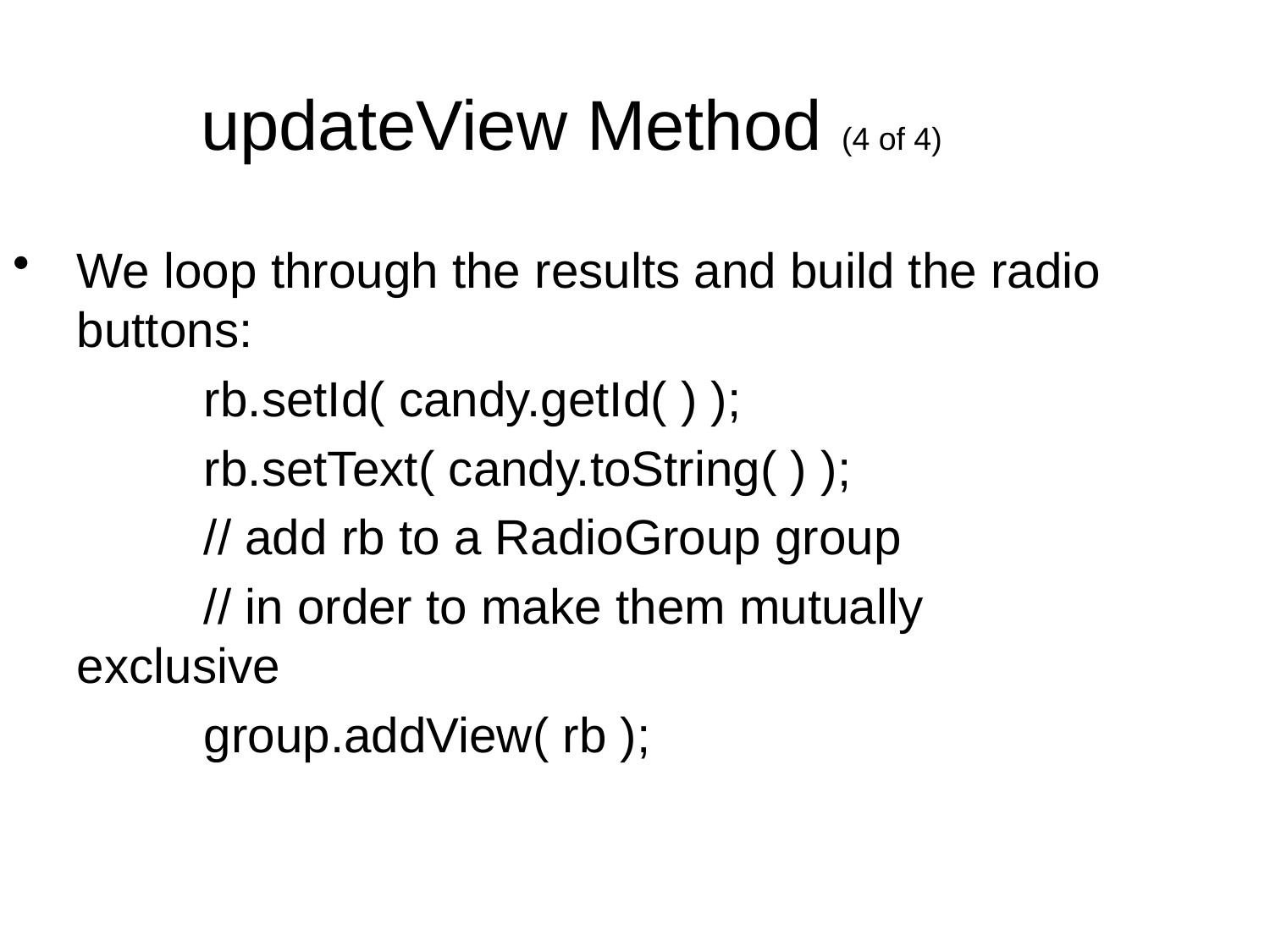

updateView Method (4 of 4)
We loop through the results and build the radio buttons:
		rb.setId( candy.getId( ) );
		rb.setText( candy.toString( ) );
		// add rb to a RadioGroup group
		// in order to make them mutually exclusive
		group.addView( rb );